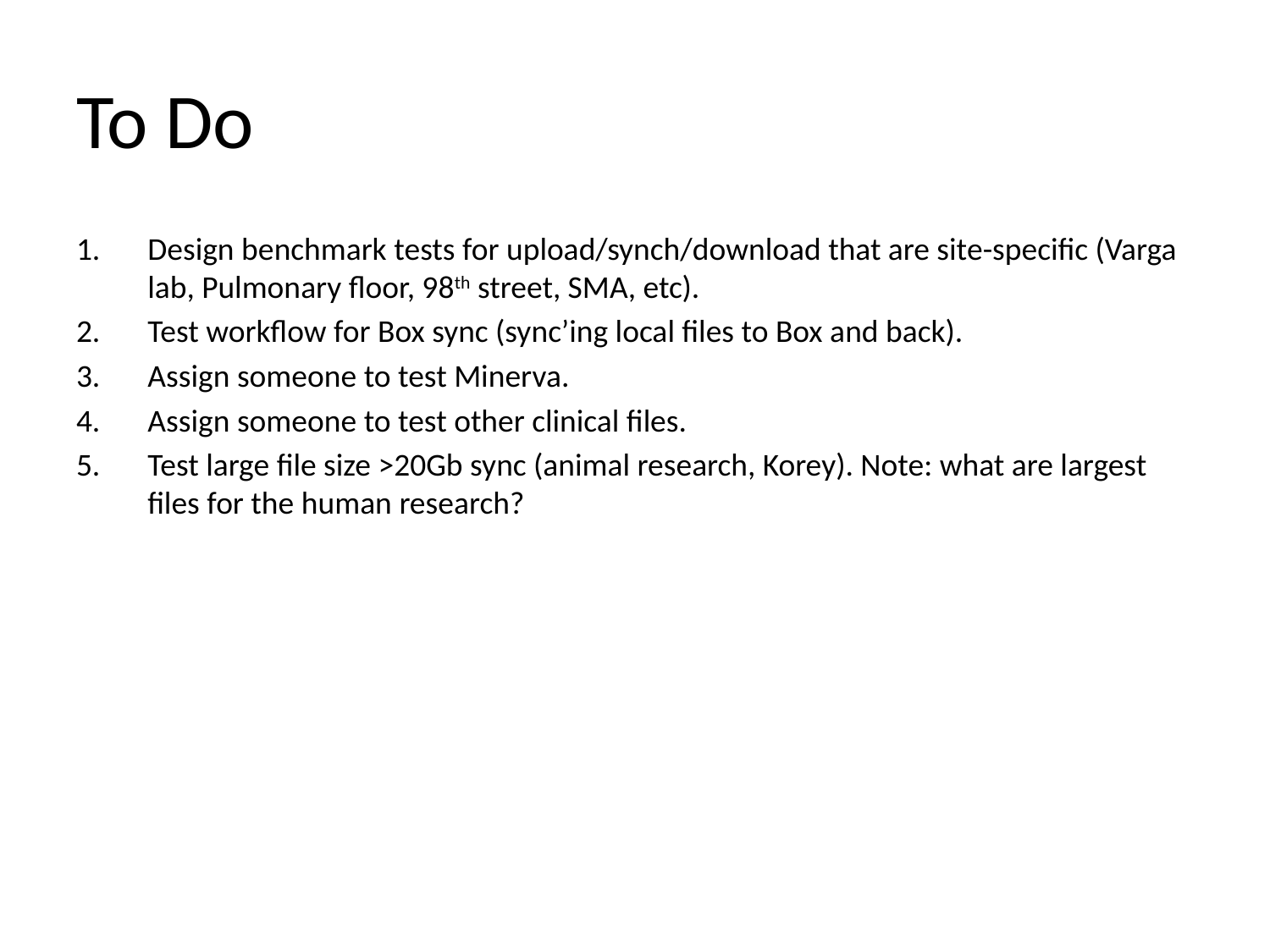

# To Do
Design benchmark tests for upload/synch/download that are site-specific (Varga lab, Pulmonary floor, 98th street, SMA, etc).
Test workflow for Box sync (sync’ing local files to Box and back).
Assign someone to test Minerva.
Assign someone to test other clinical files.
Test large file size >20Gb sync (animal research, Korey). Note: what are largest files for the human research?